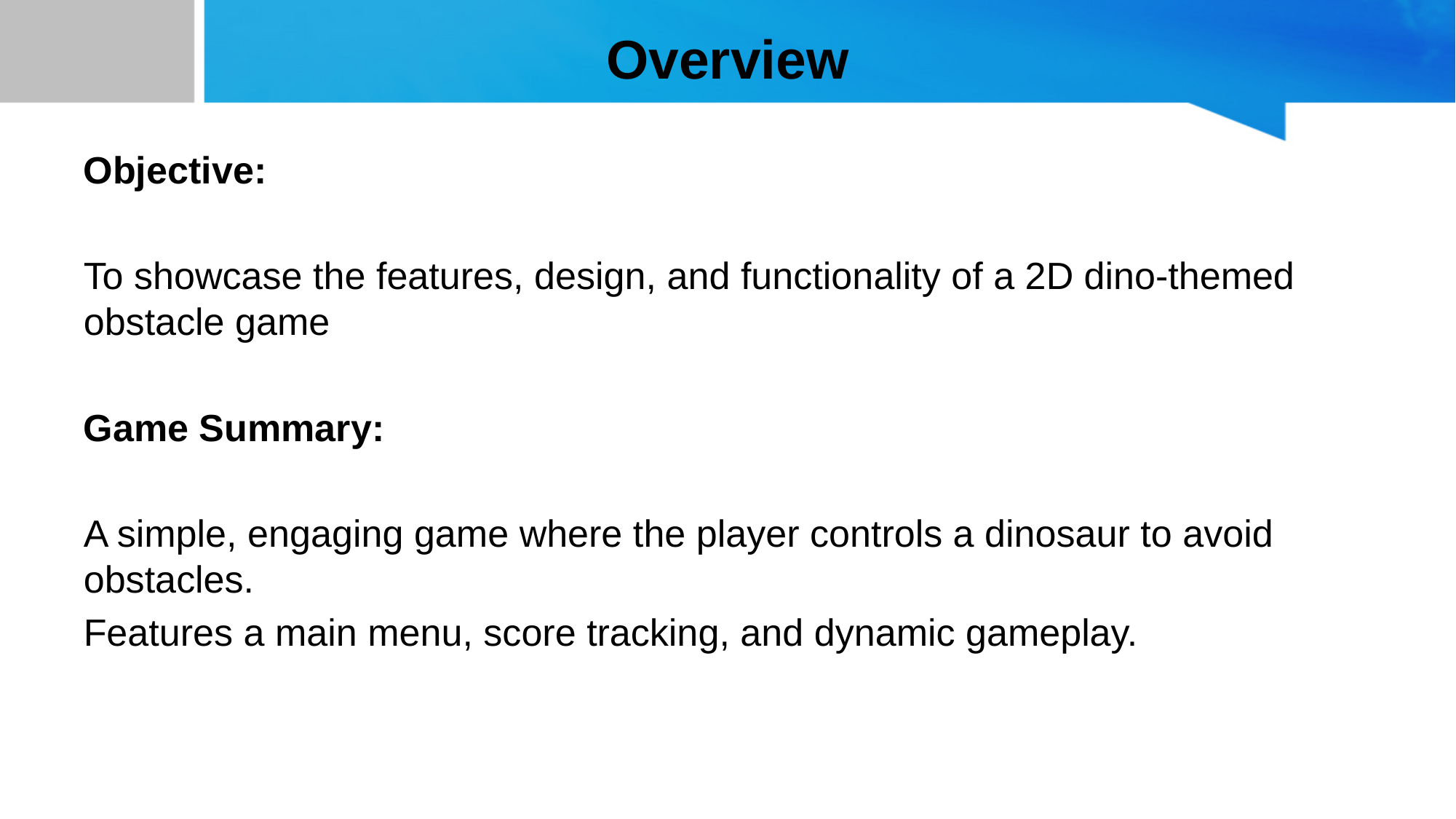

# Overview
Objective:

To showcase the features, design, and functionality of a 2D dino-themed obstacle game

Game Summary:

A simple, engaging game where the player controls a dinosaur to avoid obstacles.
Features a main menu, score tracking, and dynamic gameplay.